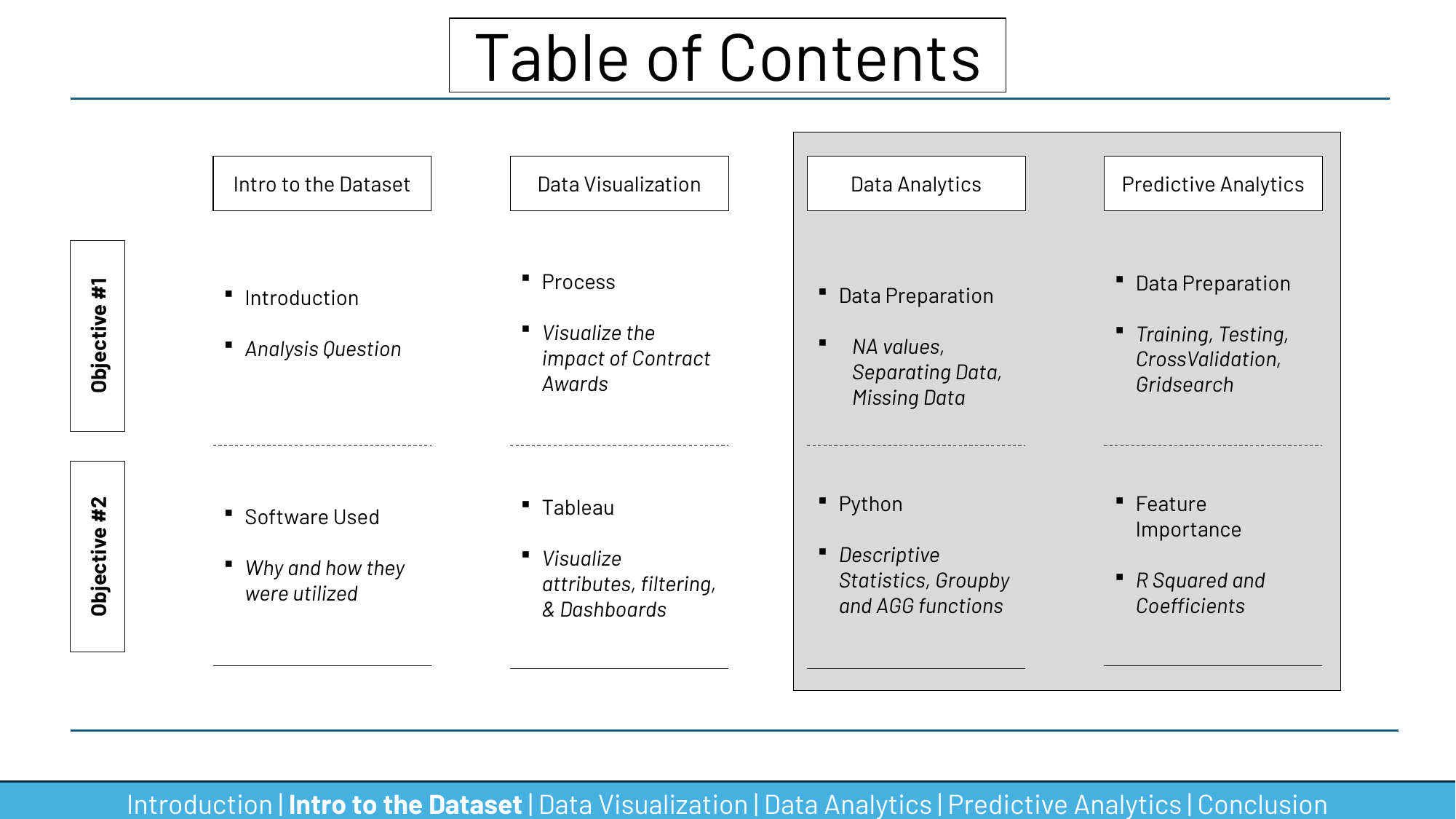

Table of Contents

Intro to the Dataset
Data Visualization
Data Analytics
Predictive Analytics
Introduction

Analysis Question

Data Preparation

NA values, Separating Data, Missing Data
Data Preparation

Training, Testing, CrossValidation, Gridsearch
Process

Visualize the impact of Contract Awards

Objective #1
Software Used

Why and how they were utilized
Python

Descriptive Statistics, Groupby and AGG functions
Feature Importance

R Squared and Coefficients
Tableau

Visualize attributes, filtering, & Dashboards

Objective #2
Introduction | Intro to the Dataset | Data Visualization | Data Analytics | Predictive Analytics | Conclusion